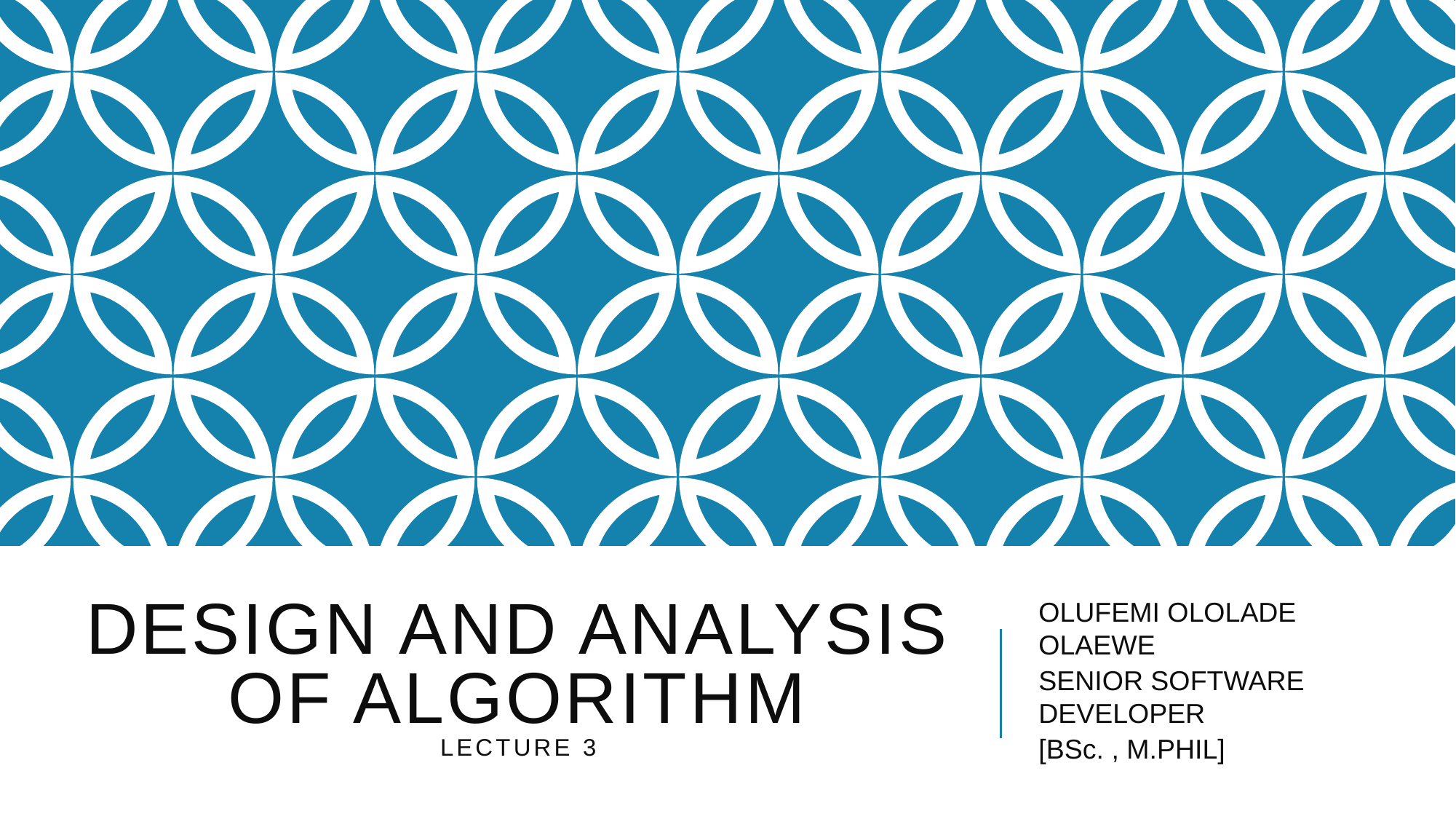

# DESIGN AND ANALYSIS OF ALGORITHM LECTURE 3
OLUFEMI OLOLADE OLAEWE
SENIOR SOFTWARE DEVELOPER
[BSc. , M.PHIL]